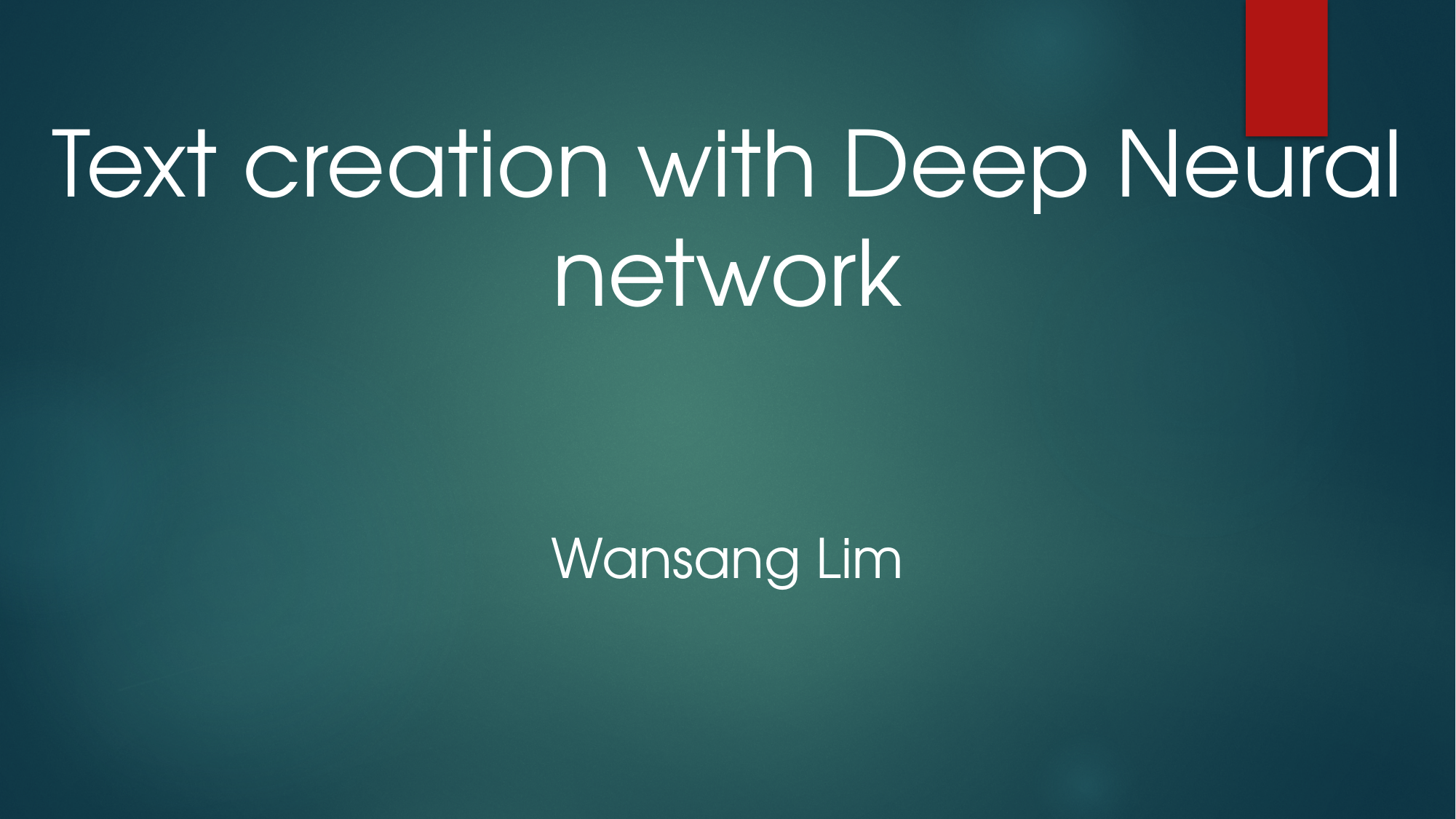

Text creation with Deep Neural
network
Wansang Lim